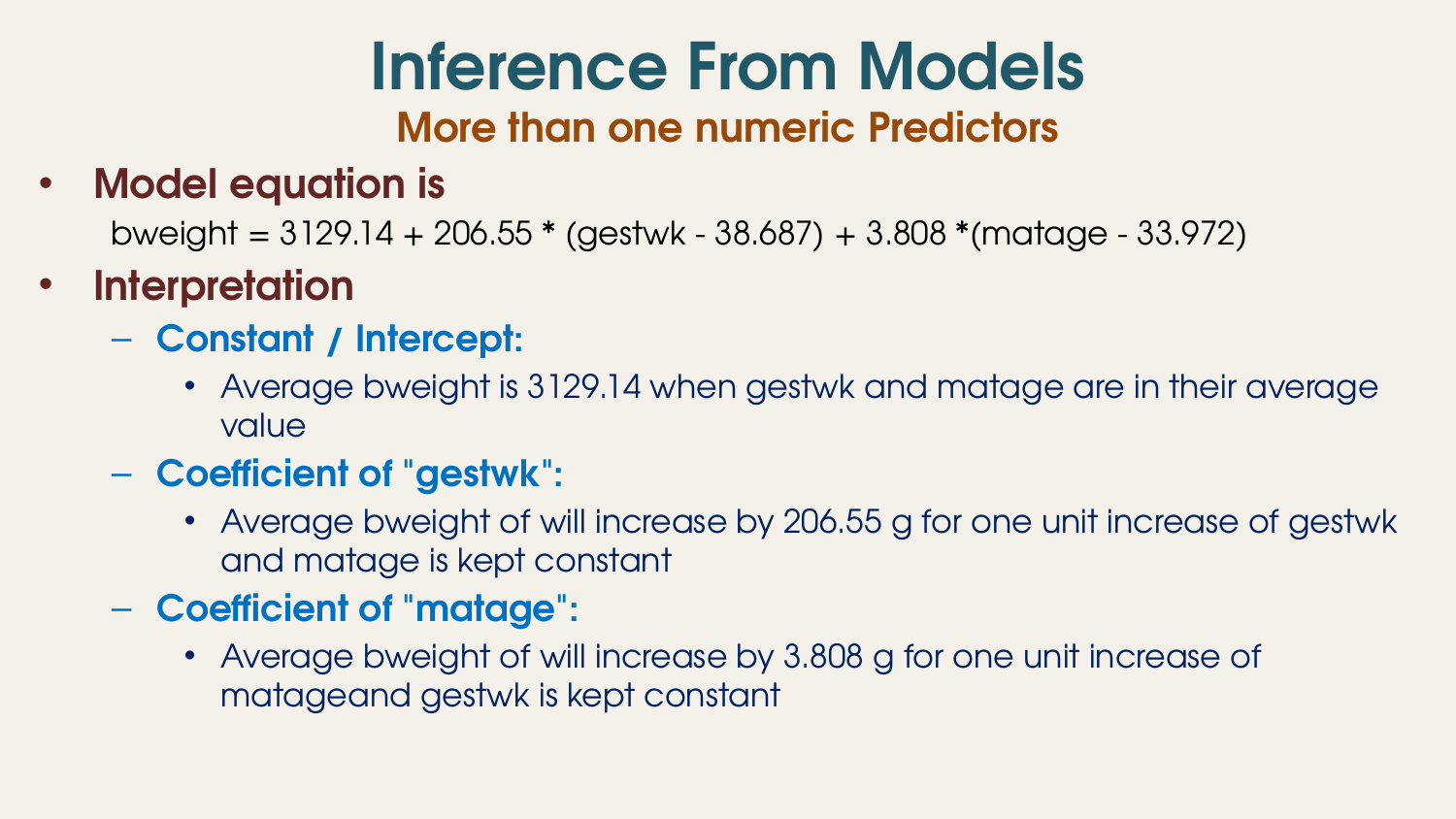

# Inference From Models
More than one numeric Predictors
Model equation is
bweight = 3129.14 + 206.55 * (gestwk - 38.687) + 3.808 *(matage - 33.972)
Interpretation
Constant / Intercept:
Average bweight is 3129.14 when gestwk and matage are in their average value
Coefficient of "gestwk":
Average bweight of will increase by 206.55 g for one unit increase of gestwk and matage is kept constant
Coefficient of "matage":
Average bweight of will increase by 3.808 g for one unit increase of matageand gestwk is kept constant